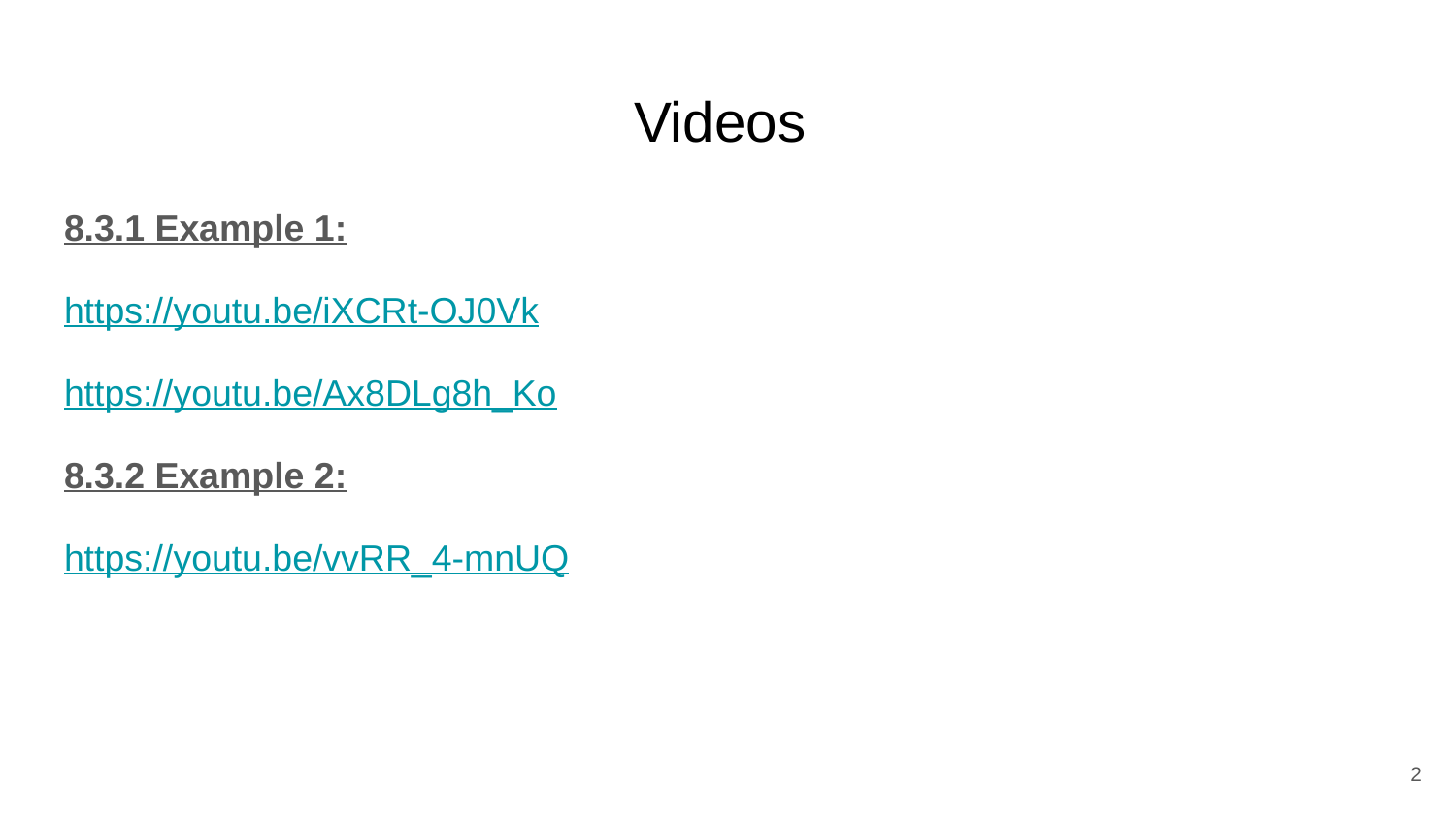

# Videos
8.3.1 Example 1:
https://youtu.be/iXCRt-OJ0Vk
https://youtu.be/Ax8DLg8h_Ko
8.3.2 Example 2:
https://youtu.be/vvRR_4-mnUQ

2